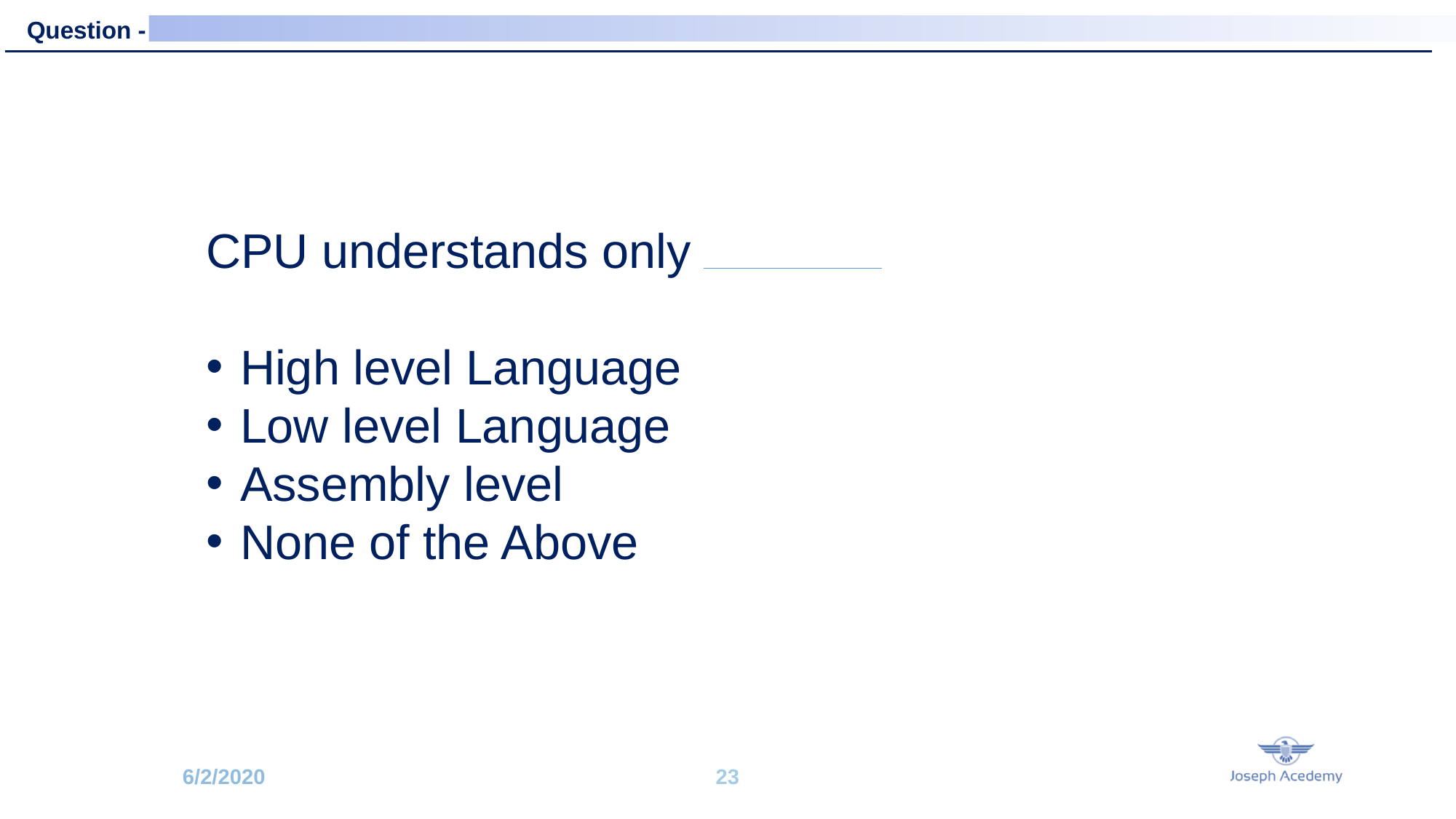

Question - A

CPU understands only

High level Language
Low level Language
Assembly level
None of the Above

C:\>python program.py
Hello world
6/2/2020
23